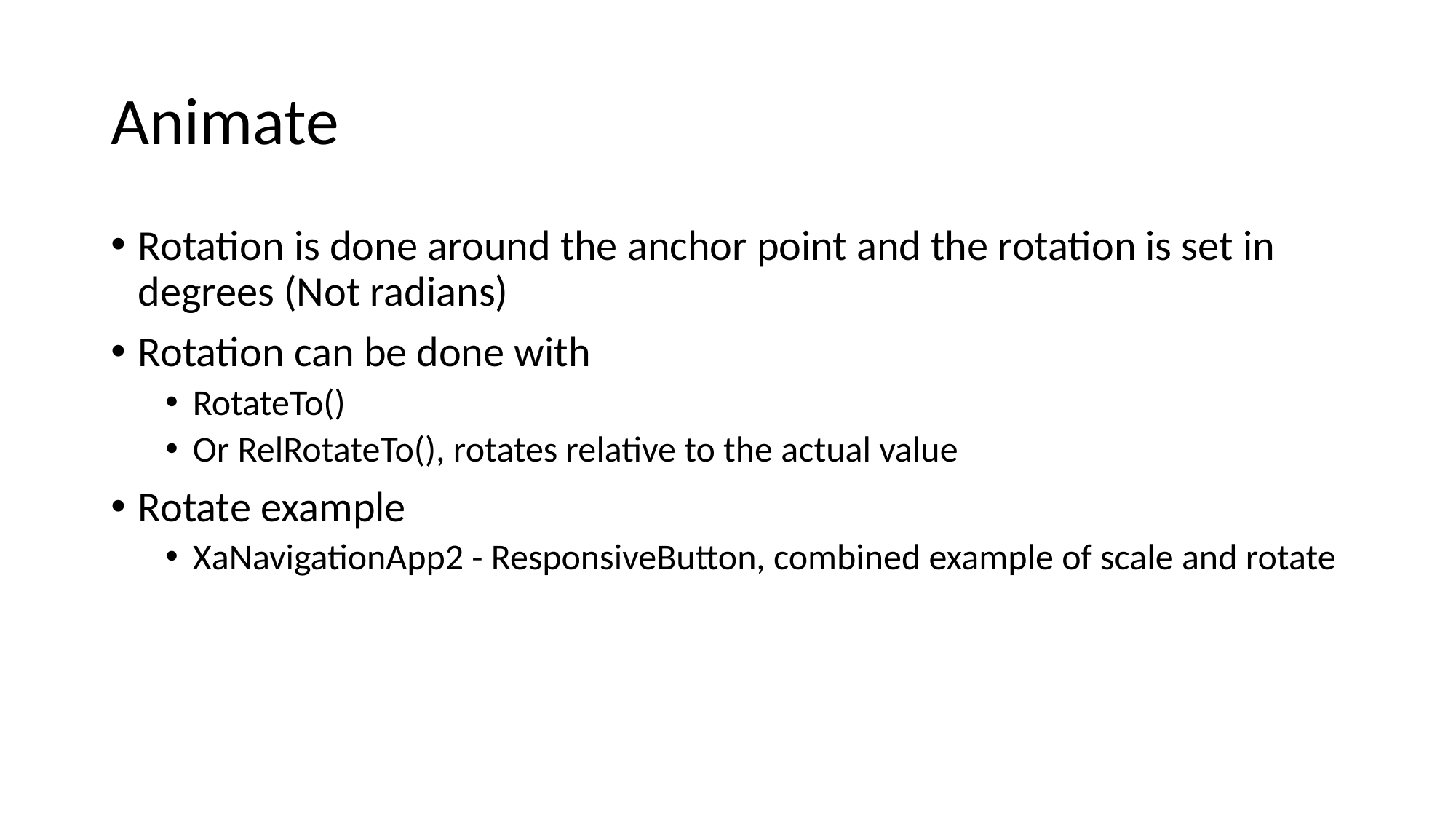

# Animate
Rotation is done around the anchor point and the rotation is set in degrees (Not radians)
Rotation can be done with
RotateTo()
Or RelRotateTo(), rotates relative to the actual value
Rotate example
XaNavigationApp2 - ResponsiveButton, combined example of scale and rotate